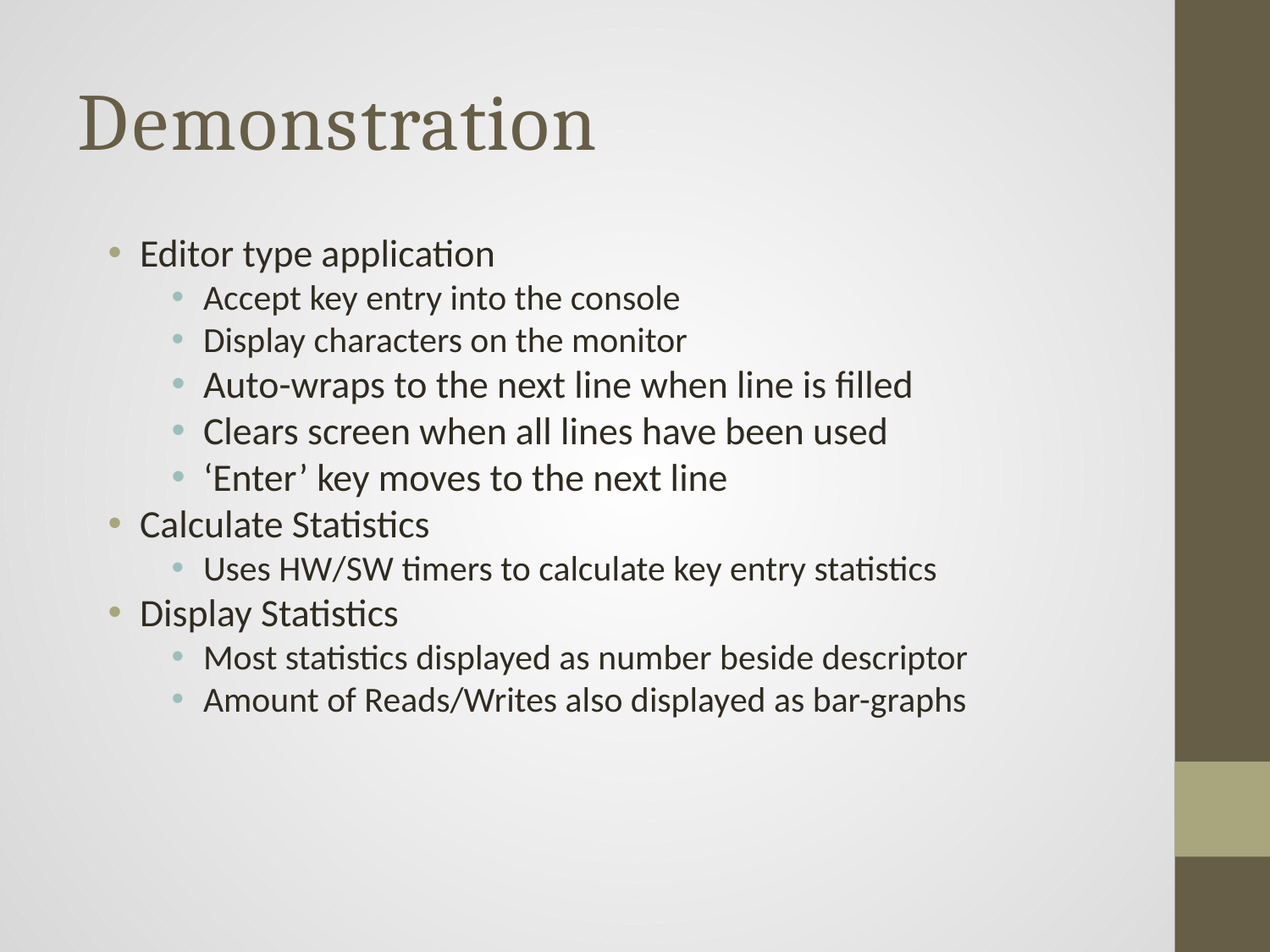

# Demonstration
Editor type application
Accept key entry into the console
Display characters on the monitor
Auto-wraps to the next line when line is filled
Clears screen when all lines have been used
‘Enter’ key moves to the next line
Calculate Statistics
Uses HW/SW timers to calculate key entry statistics
Display Statistics
Most statistics displayed as number beside descriptor
Amount of Reads/Writes also displayed as bar-graphs